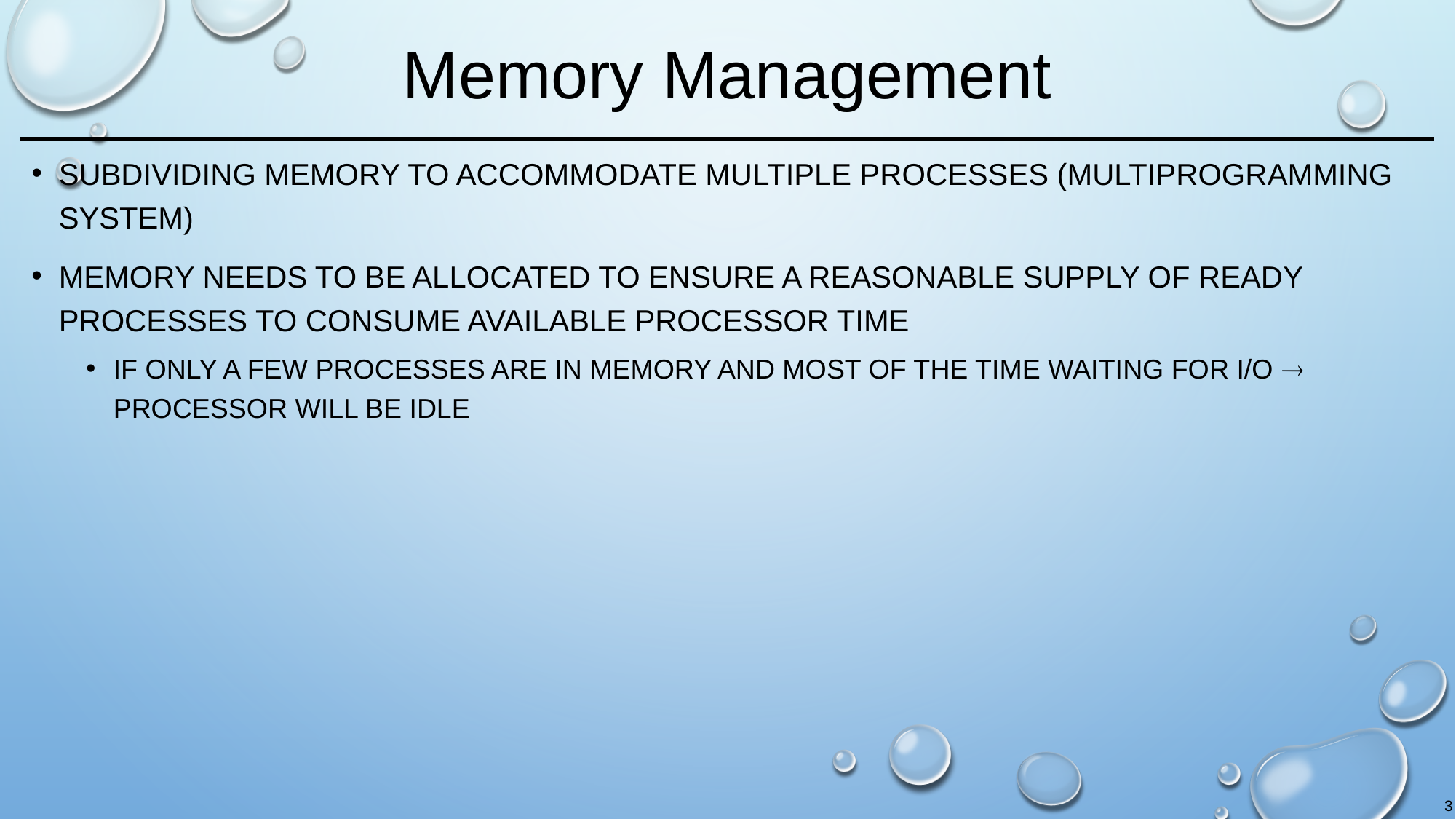

# Memory Management
Subdividing memory to accommodate multiple processes (multiprogramming system)
Memory needs to be allocated to ensure a reasonable supply of ready processes to consume available processor time
If only a few processes are in memory and most of the time waiting for I/O → processor will be idle
3